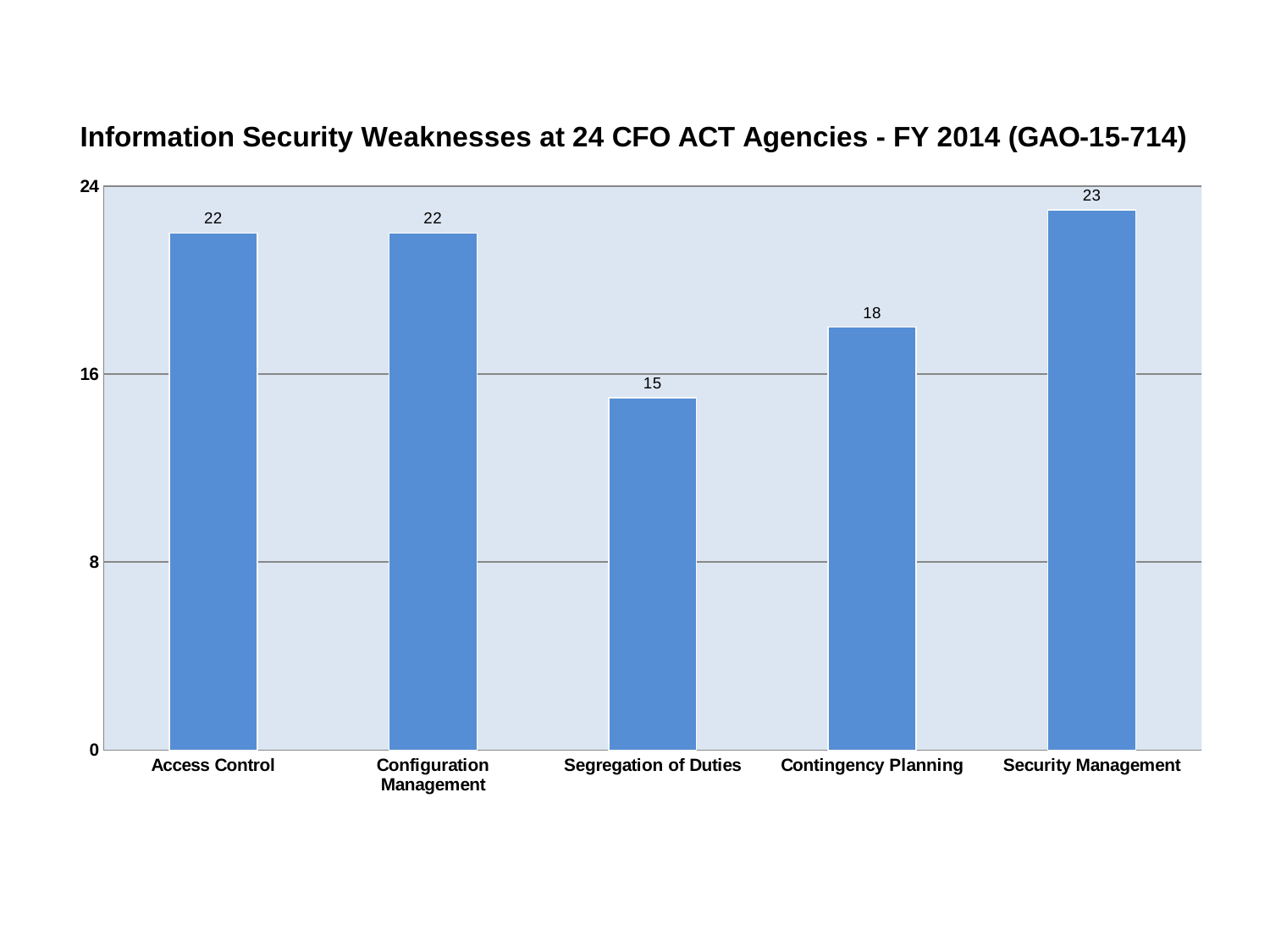

### Chart

| Category | 2014 |
|---|---|
| Access Control | 22.0 |
| Configuration Management | 22.0 |
| Segregation of Duties | 15.0 |
| Contingency Planning | 18.0 |
| Security Management | 23.0 |